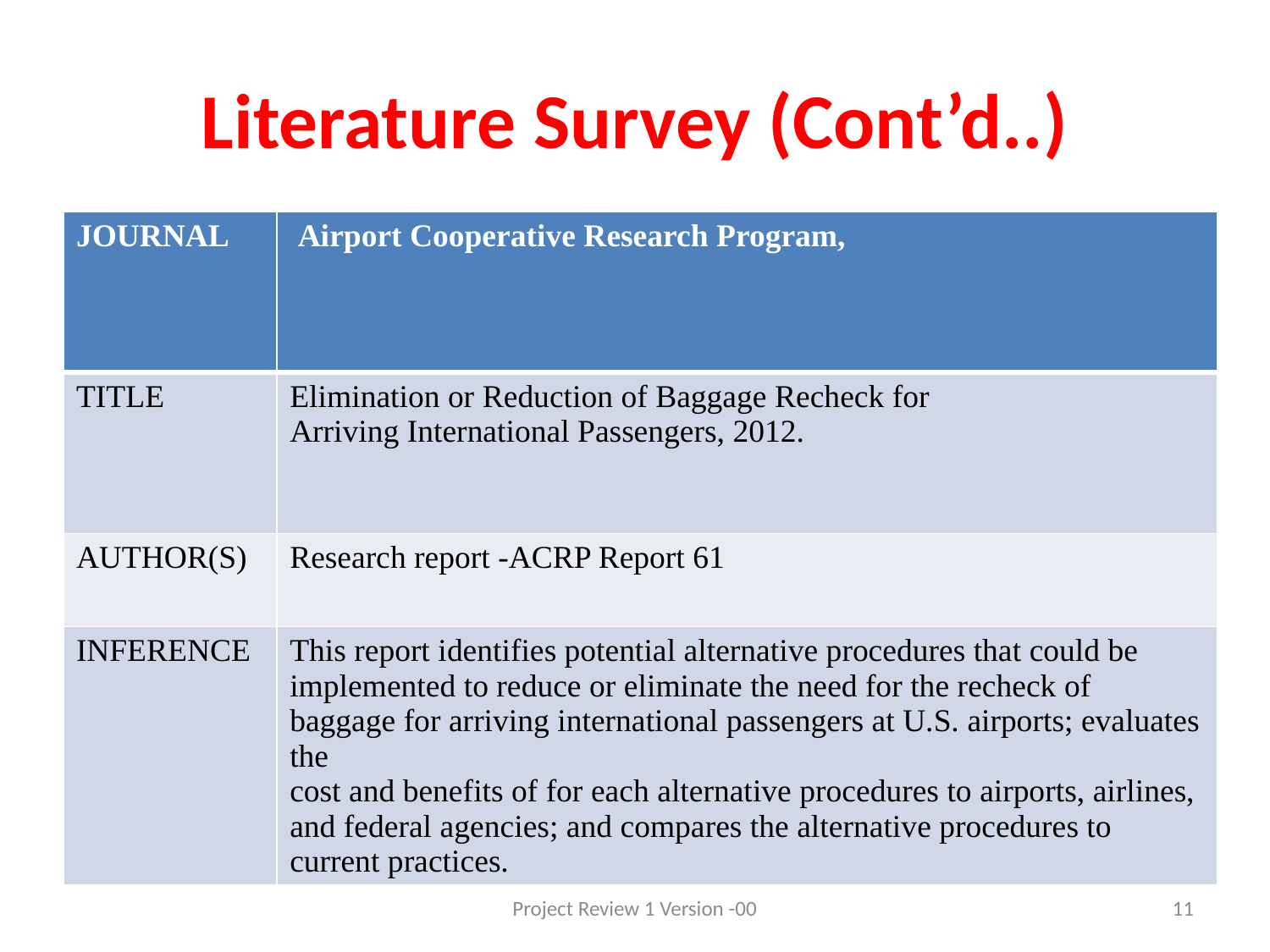

# Literature Survey (Cont’d..)
| JOURNAL | Airport Cooperative Research Program, |
| --- | --- |
| TITLE | Elimination or Reduction of Baggage Recheck for Arriving International Passengers, 2012. |
| AUTHOR(S) | Research report -ACRP Report 61 |
| INFERENCE | This report identifies potential alternative procedures that could be implemented to reduce or eliminate the need for the recheck of baggage for arriving international passengers at U.S. airports; evaluates the cost and benefits of for each alternative procedures to airports, airlines, and federal agencies; and compares the alternative procedures to current practices. |
Project Review 1 Version -00
11